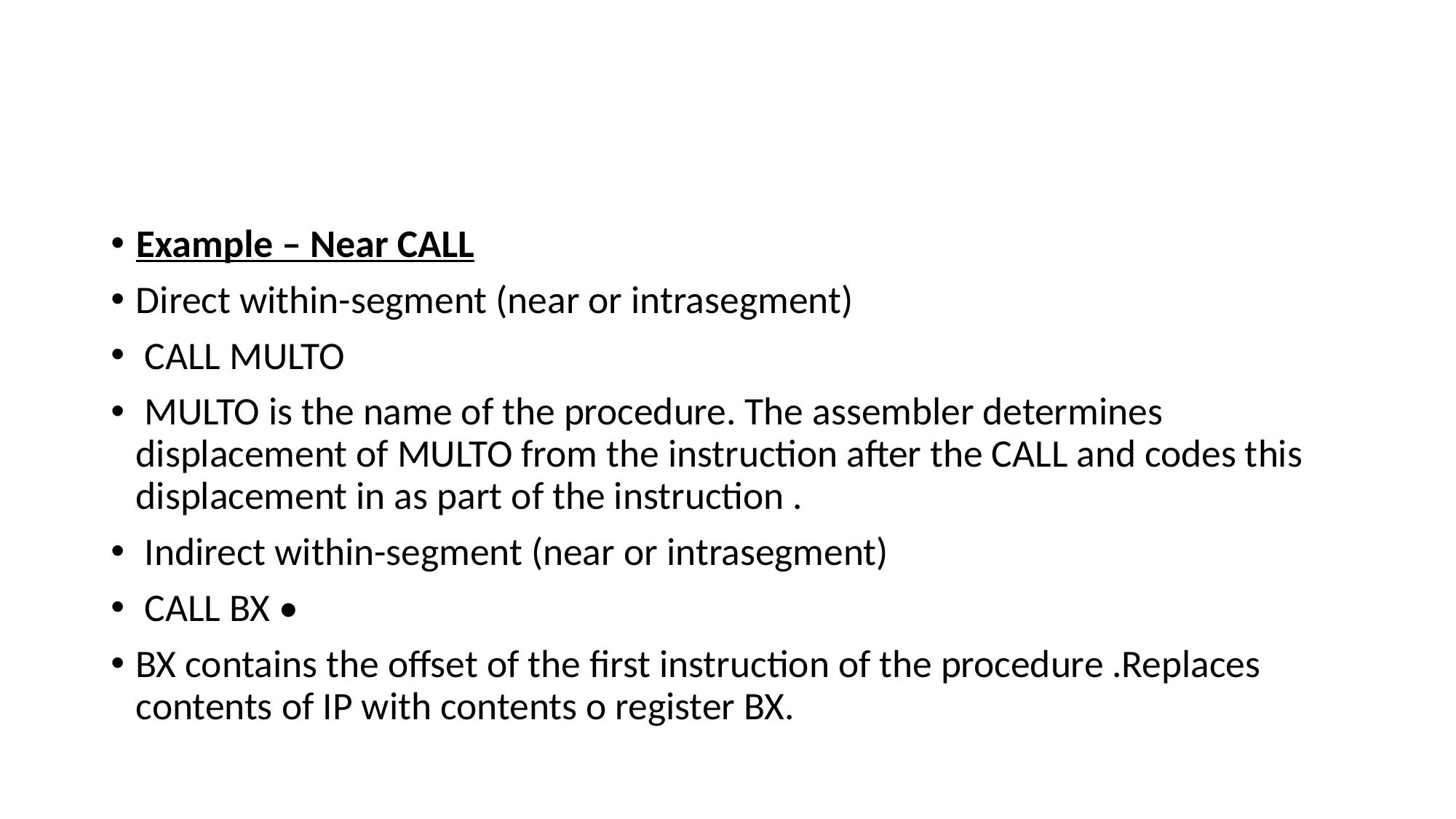

#
Example – Near CALL
Direct within-segment (near or intrasegment)
 CALL MULTO
 MULTO is the name of the procedure. The assembler determines displacement of MULTO from the instruction after the CALL and codes this displacement in as part of the instruction .
 Indirect within-segment (near or intrasegment)
 CALL BX •
BX contains the offset of the first instruction of the procedure .Replaces contents of IP with contents o register BX.